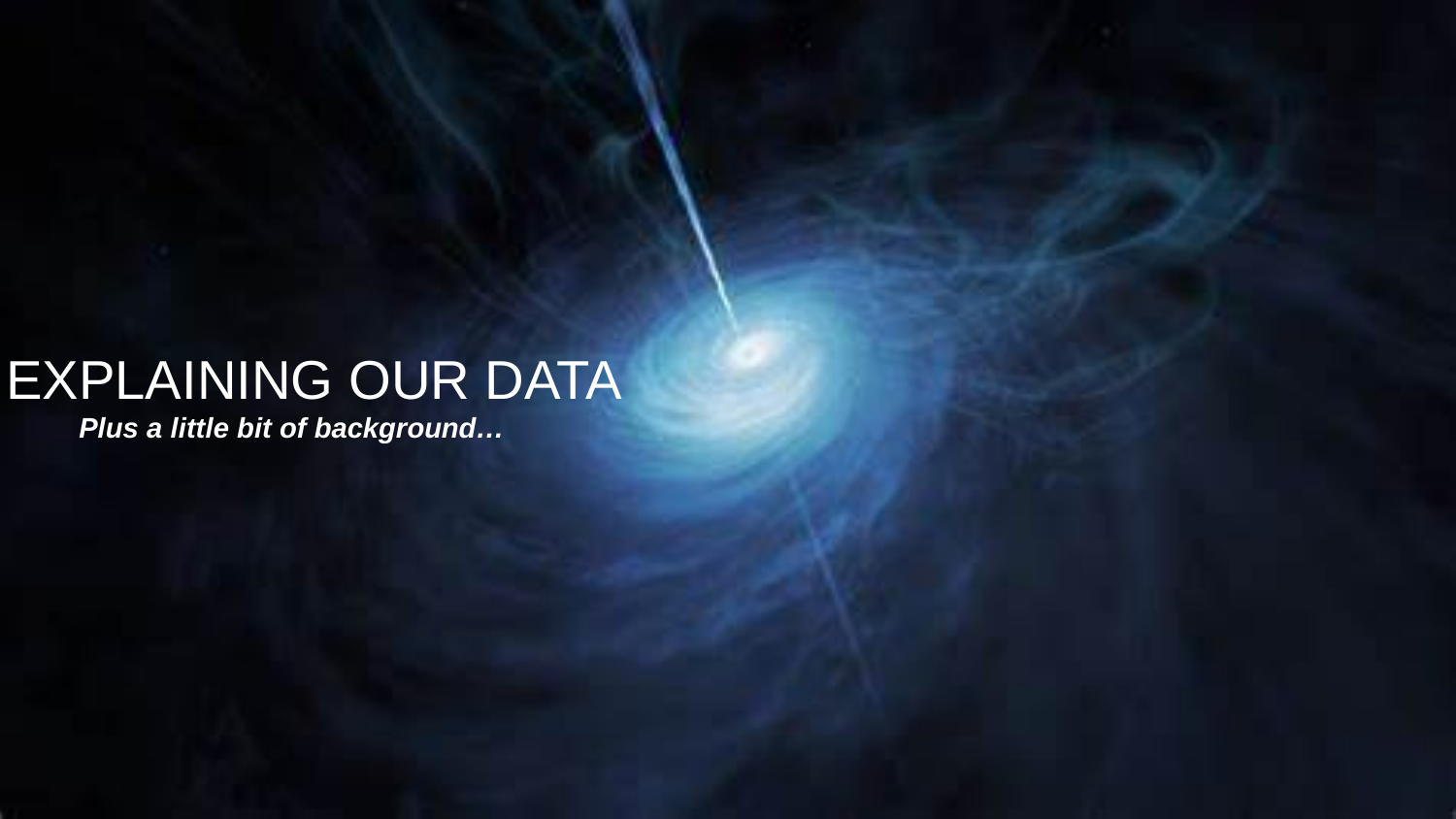

EXPLAINING OUR DATA
Plus a little bit of background…